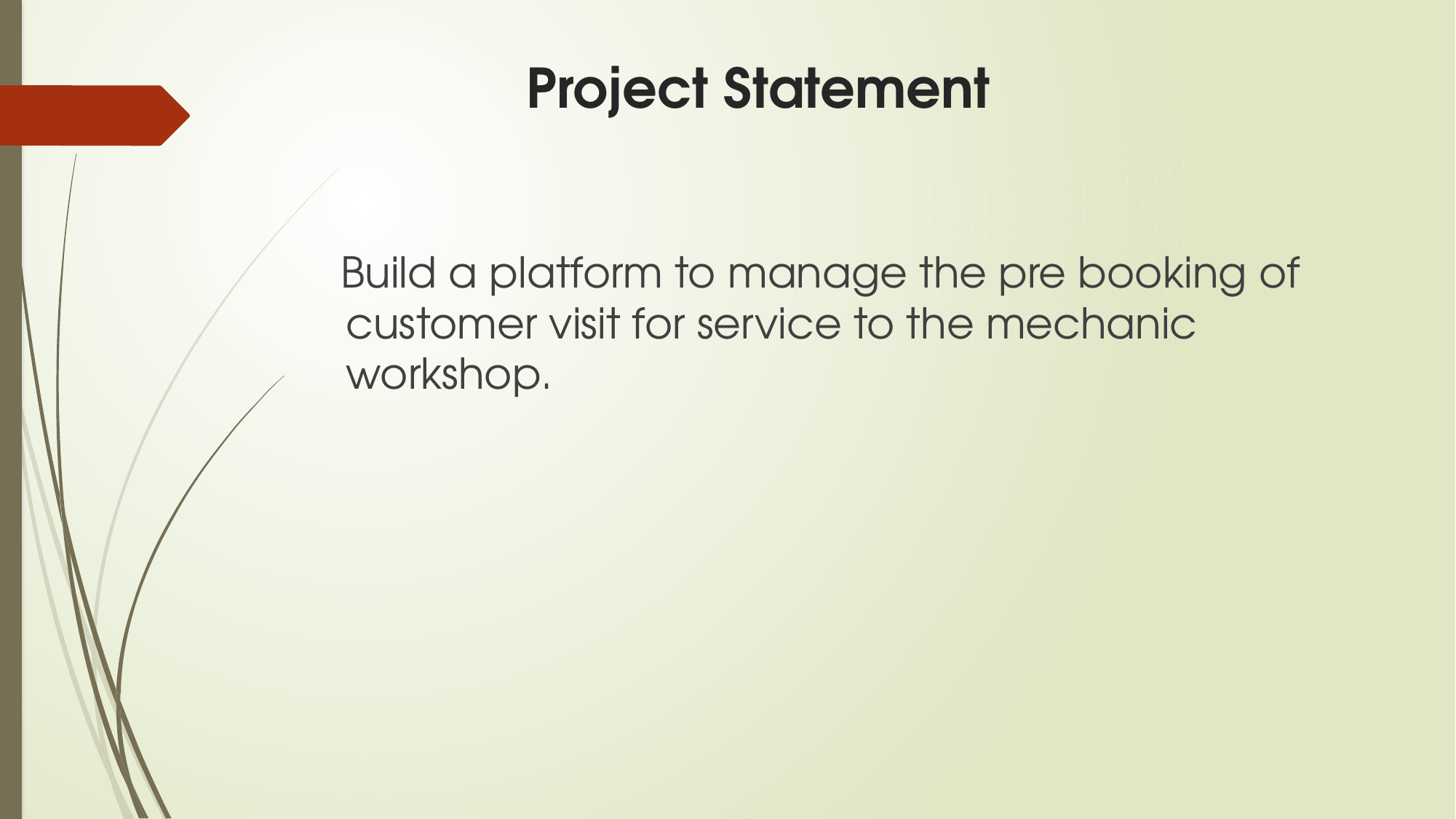

# Project Statement

   Build a platform to manage the pre booking of customer visit for service to the mechanic workshop.